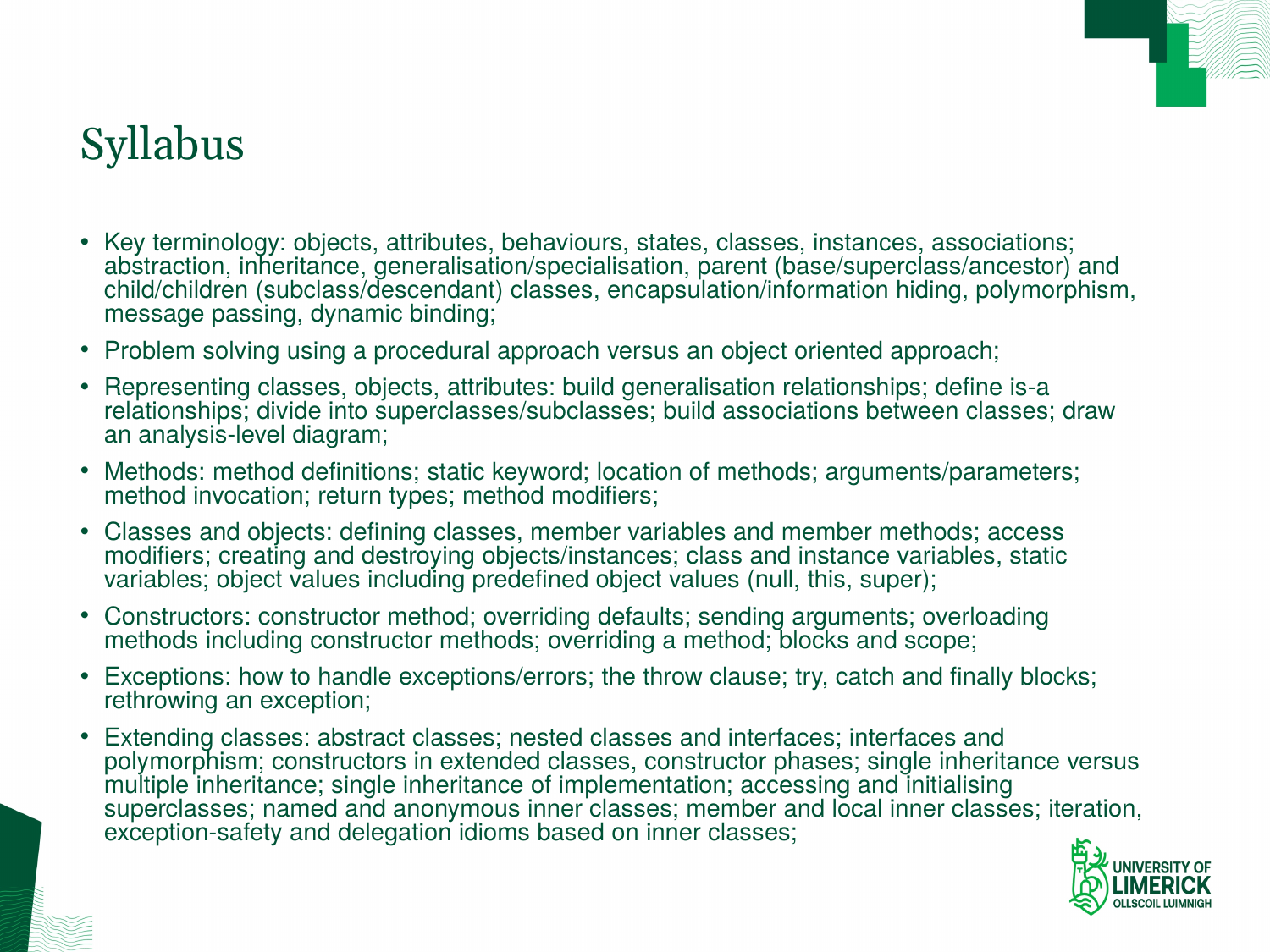

# Syllabus
Key terminology: objects, attributes, behaviours, states, classes, instances, associations; abstraction, inheritance, generalisation/specialisation, parent (base/superclass/ancestor) and child/children (subclass/descendant) classes, encapsulation/information hiding, polymorphism, message passing, dynamic binding;
Problem solving using a procedural approach versus an object oriented approach;
Representing classes, objects, attributes: build generalisation relationships; define is-a relationships; divide into superclasses/subclasses; build associations between classes; draw an analysis-level diagram;
Methods: method definitions; static keyword; location of methods; arguments/parameters; method invocation; return types; method modifiers;
Classes and objects: defining classes, member variables and member methods; access modifiers; creating and destroying objects/instances; class and instance variables, static variables; object values including predefined object values (null, this, super);
Constructors: constructor method; overriding defaults; sending arguments; overloading methods including constructor methods; overriding a method; blocks and scope;
Exceptions: how to handle exceptions/errors; the throw clause; try, catch and finally blocks; rethrowing an exception;
Extending classes: abstract classes; nested classes and interfaces; interfaces and polymorphism; constructors in extended classes, constructor phases; single inheritance versus multiple inheritance; single inheritance of implementation; accessing and initialising superclasses; named and anonymous inner classes; member and local inner classes; iteration, exception-safety and delegation idioms based on inner classes;